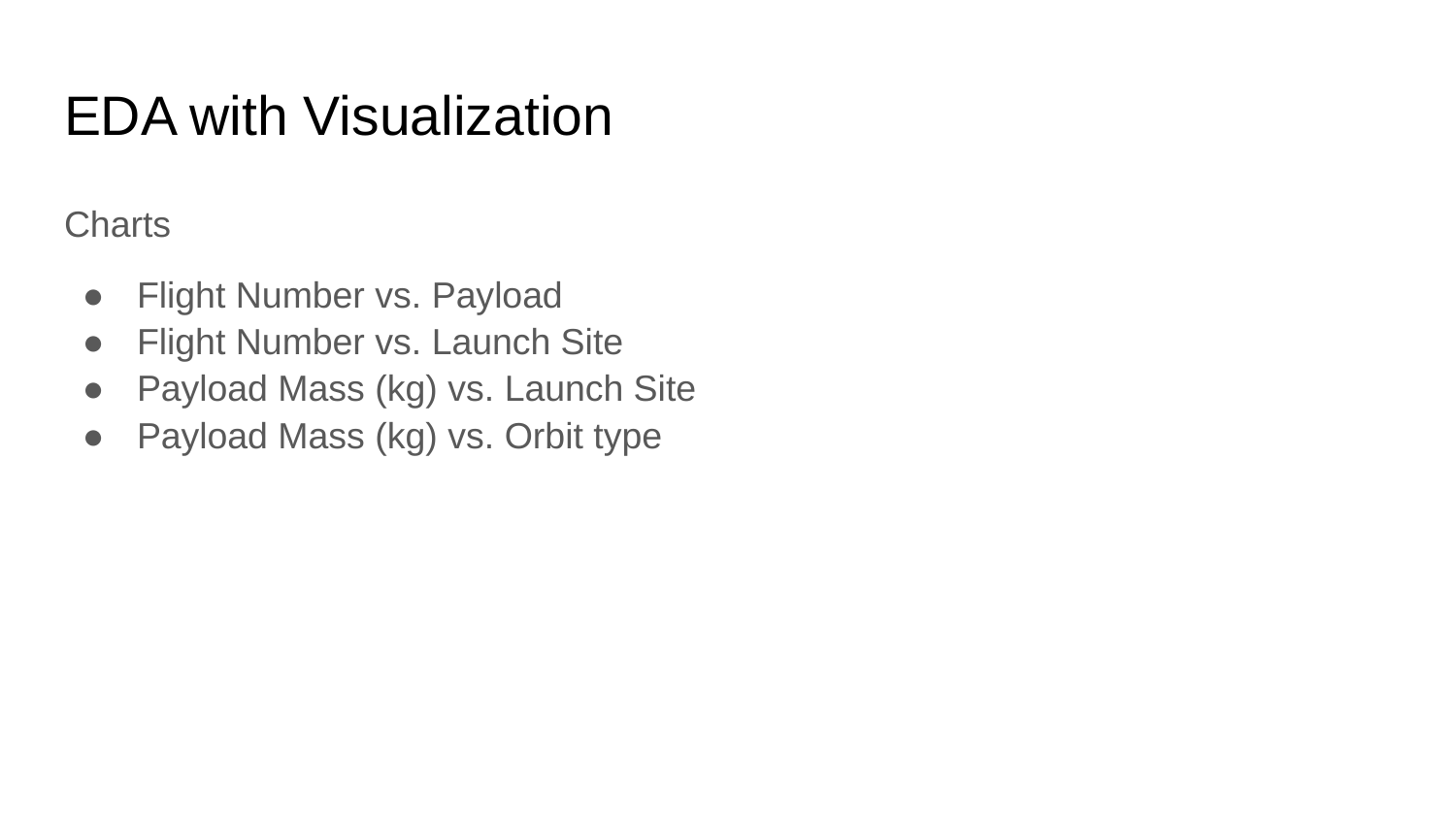

# EDA with Visualization
Charts
Flight Number vs. Payload
Flight Number vs. Launch Site
Payload Mass (kg) vs. Launch Site
Payload Mass (kg) vs. Orbit type